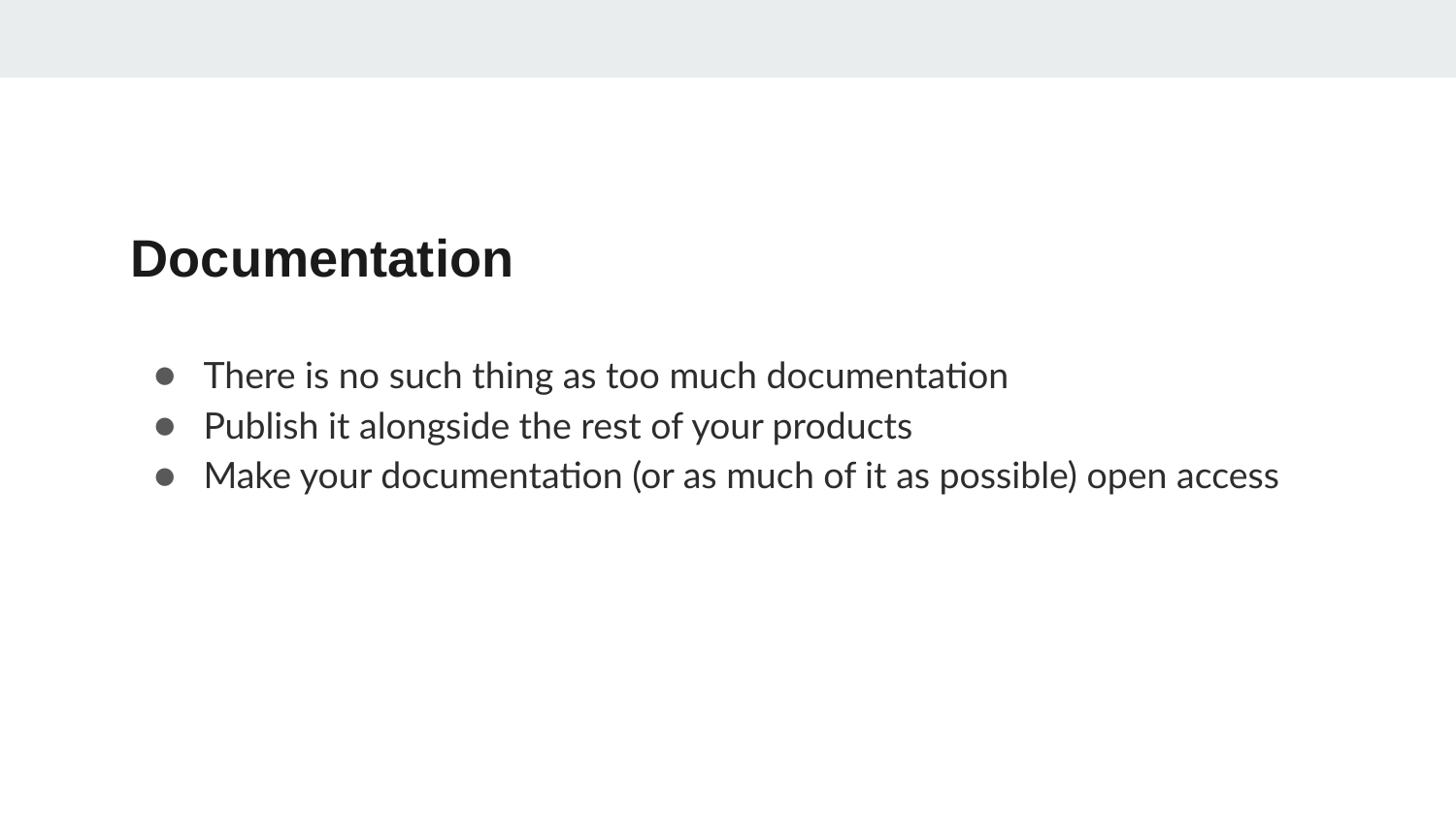

# Documentation
There is no such thing as too much documentation
Publish it alongside the rest of your products
Make your documentation (or as much of it as possible) open access